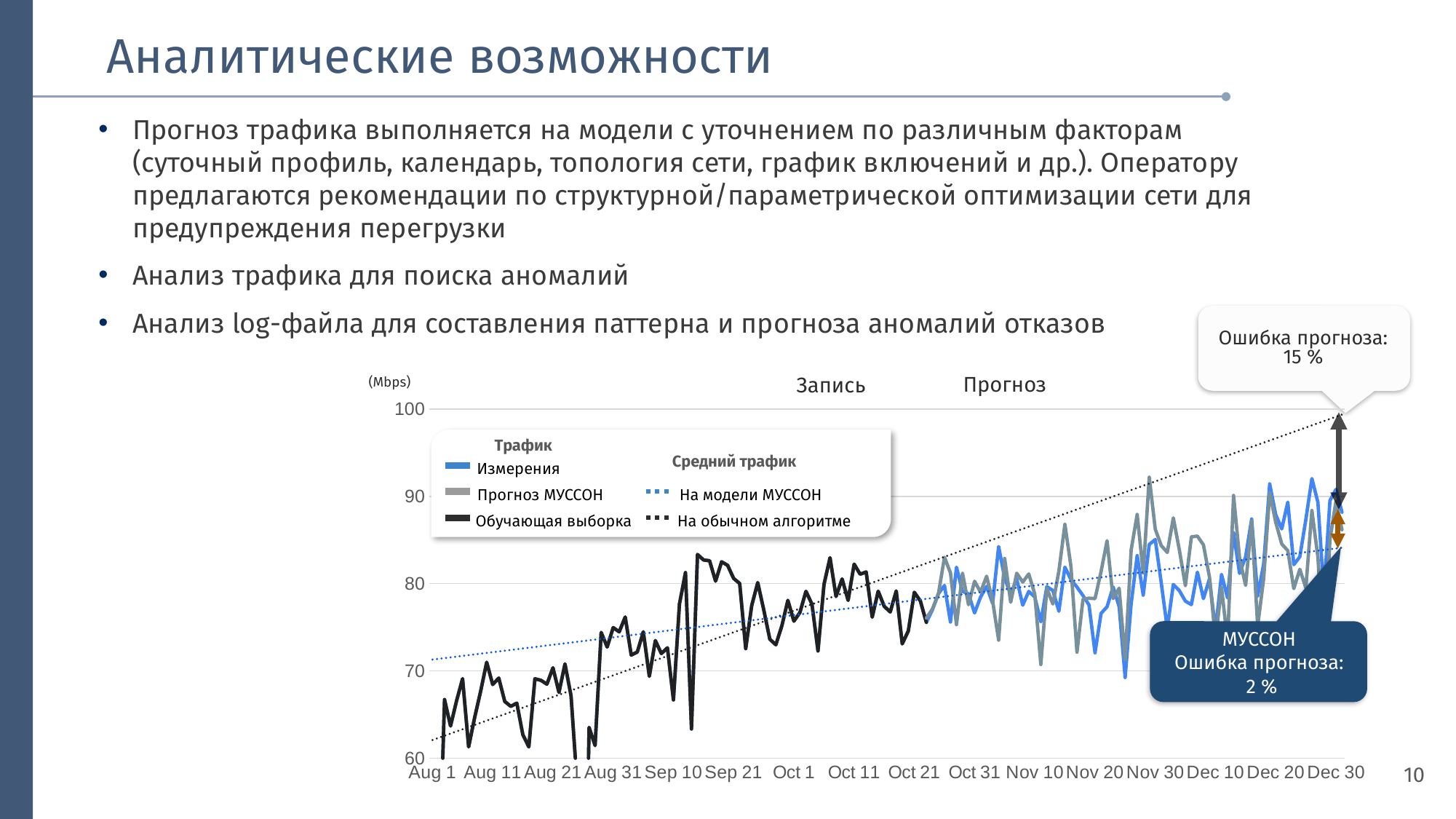

# Аналитические возможности
Прогноз трафика выполняется на модели с уточнением по различным факторам (суточный профиль, календарь, топология сети, график включений и др.). Оператору предлагаются рекомендации по структурной/параметрической оптимизации сети для предупреждения перегрузки
Анализ трафика для поиска аномалий
Анализ log-файла для составления паттерна и прогноза аномалий отказов
Ошибка прогноза:
15 %
Прогноз
Запись
(Mbps)

### Chart

| Category |  |  |  |
|---|---|---|---|
| Aug 1 | 42.0945677912963 | 42.0945677912963 | None |
| Aug 2 | 43.911546046296294 | 43.911546046296294 | None |
| Aug 3 | 66.70953661175925 | 66.70953661175925 | None |
| Aug 4 | 63.684063180740736 | 63.684063180740736 | None |
| Aug 5 | 66.56917565175927 | 66.56917565175927 | None |
| Aug 6 | 69.10650816518519 | 69.10650816518519 | None |
| Aug 7 | 61.28641334675926 | 61.28641334675926 | None |
| Aug 8 | 64.65261288888888 | 64.65261288888888 | None |
| Aug 9 | 67.67757100712963 | 67.67757100712963 | None |
| Aug 10 | 70.98815359425926 | 70.98815359425926 | None |
| Aug 11 | 68.43381899731482 | 68.43381899731482 | None |
| Aug 12 | 69.17512122518518 | 69.17512122518518 | None |
| Aug 13 | 66.49374888055556 | 66.49374888055556 | None |
| Aug 14 | 65.93537376527777 | 65.93537376527777 | None |
| Aug 15 | 66.30219405666668 | 66.30219405666668 | None |
| Aug 16 | 62.69642026203703 | 62.69642026203703 | None |
| Aug 17 | 61.28665982712963 | 61.28665982712963 | None |
| Aug 18 | 69.09217477694445 | 69.09217477694445 | None |
| Aug 19 | 68.91771498601852 | 68.91771498601852 | None |
| Aug 20 | 68.47682908027778 | 68.47682908027778 | None |
| Aug 21 | 70.35635185564814 | 70.35635185564814 | None |
| Aug 22 | 67.53159617898149 | 67.53159617898149 | None |
| Aug 23 | 70.7931787575 | 70.7931787575 | None |
| Aug 24 | 67.14464882796297 | 67.14464882796297 | None |
| Aug 25 | 57.187475516574075 | 57.187475516574075 | None |
| Aug 26 | 27.407723448518517 | 27.407723448518517 | None |
| Aug 27 | 63.52312068157407 | 63.52312068157407 | None |
| Aug 28 | 61.44079531018519 | 61.44079531018519 | None |
| Aug 29 | 74.40500158370371 | 74.40500158370371 | None |
| Aug 30 | 72.73248295907406 | 72.73248295907406 | None |
| Aug 31 | 74.96084352787037 | 74.96084352787037 | None |
| Sep 1 | 74.46990127 | 74.46990127 | None |
| Sep 2 | 76.17170248638888 | 76.17170248638888 | None |
| Sep 3 | 71.80352961833333 | 71.80352961833333 | None |
| Sep 4 | 72.16006995546296 | 72.16006995546296 | None |
| Sep 5 | 74.47665741731481 | 74.47665741731481 | None |
| Sep 6 | 69.37479509759261 | 69.37479509759261 | None |
| Sep 7 | 73.47728369407406 | 73.47728369407406 | None |
| Sep 8 | 71.98683301555555 | 71.98683301555555 | None |
| Sep 9 | 72.64488308592593 | 72.64488308592593 | None |
| Sep 10 | 66.67285204842594 | 66.67285204842594 | None |
| Sep 11 | 77.65901927101852 | 77.65901927101852 | None |
| Sep 12 | 81.26109554 | 81.26109554 | None |
| Sep 13 | 63.3420389075 | 63.3420389075 | None |
| Sep 15 | 83.34168613842593 | 83.34168613842593 | None |
| Sep 16 | 82.71313875611112 | 82.71313875611112 | None |
| Sep 17 | 82.62448466435185 | 82.62448466435185 | None |
| Sep 18 | 80.28910418157406 | 80.28910418157406 | None |
| Sep 19 | 82.50354230518518 | 82.50354230518518 | None |
| Sep 20 | 82.09547323888889 | 82.09547323888889 | None |
| Sep 21 | 80.59891876416667 | 80.59891876416667 | None |
| Sep 22 | 80.01673863657408 | 80.01673863657408 | None |
| Sep 23 | 72.54708477527778 | 72.54708477527778 | None |
| Sep 24 | 77.49434550638888 | 77.49434550638888 | None |
| Sep 25 | 80.12052826351851 | 80.12052826351851 | None |
| Sep 26 | 76.9871907575 | 76.9871907575 | None |
| Sep 27 | 73.63086155120371 | 73.63086155120371 | None |
| Sep 28 | 72.99181813333334 | 72.99181813333334 | None |
| Sep 29 | 75.15318435074074 | 75.15318435074074 | None |
| Sep 30 | 78.08049955583333 | 78.08049955583333 | None |
| Oct 1 | 75.69893181027777 | 75.69893181027777 | None |
| Oct 2 | 76.68384679694445 | 76.68384679694445 | None |
| Oct 3 | 79.12072440657407 | 79.12072440657407 | None |
| Oct 4 | 77.64509897638888 | 77.64509897638888 | None |
| Oct 5 | 72.28171620481481 | 72.28171620481481 | None |
| Oct 6 | 79.9179456887037 | 79.9179456887037 | None |
| Oct 7 | 82.97271932851852 | 82.97271932851852 | None |
| Oct 8 | 78.52656486212963 | 78.52656486212963 | None |
| Oct 9 | 80.53214631537037 | 80.53214631537037 | None |
| Oct 10 | 78.07813334824073 | 78.07813334824073 | None |
| Oct 11 | 82.23406351805556 | 82.23406351805556 | None |
| Oct 12 | 81.08259781666666 | 81.08259781666666 | None |
| Oct 13 | 81.33501214620371 | 81.33501214620371 | None |
| Oct 14 | 76.14803054574074 | 76.14803054574074 | None |
| Oct 15 | 79.13455487324075 | 79.13455487324075 | None |
| Oct 16 | 77.3967880737037 | 77.3967880737037 | None |
| Oct 17 | 76.7526439411111 | 76.7526439411111 | None |
| Oct 18 | 79.1612340776852 | 79.1612340776852 | None |
| Oct 19 | 73.09518344222222 | 73.09518344222222 | None |
| Oct 20 | 74.5719596375926 | 74.5719596375926 | None |
| Oct 21 | 79.00972739305556 | 79.00972739305556 | None |
| Oct 22 | 78.0105496887963 | 78.0105496887963 | None |
| Oct 23 | 75.55661754277779 | 75.55661754277779 | 76.05252725253769 |
| Oct 24 | 76.97830966768518 | None | 77.06943451545341 |
| Oct 25 | 78.84828897027778 | None | 78.8429140966433 |
| Oct 26 | 79.79305020787037 | None | 83.01170811377631 |
| Oct 27 | 75.59640314962962 | None | 81.23499226539958 |
| Oct 28 | 81.88355212907408 | None | 75.29355689154318 |
| Oct 29 | 79.11530100546295 | None | 81.19909487320783 |
| Oct 30 | 78.83189124490741 | None | 77.58318144289552 |
| Oct 31 | 76.63564214027777 | None | 80.2740188553987 |
| Nov 1 | 78.454432125 | None | 79.02096516637116 |
| Nov 2 | 79.68036220953704 | None | 80.84973693710309 |
| Nov 3 | 77.74343113064815 | None | 78.01924561746914 |
| Nov 4 | 84.24737884694446 | None | 73.5251216980371 |
| Nov 5 | 80.63468802083332 | None | 82.88557249500298 |
| Nov 6 | 78.79672128824075 | None | 77.87164073122965 |
| Nov 7 | 80.53425554518519 | None | 81.18992228317133 |
| Nov 8 | 77.53020885537038 | None | 80.17872825682525 |
| Nov 9 | 79.10607111972222 | None | 81.11055127758178 |
| Nov 10 | 78.47186096777777 | None | 78.8124586262595 |
| Nov 11 | 75.62118845379628 | None | 70.73006502016307 |
| Nov 12 | 79.6515913211111 | None | 79.45328112196631 |
| Nov 13 | 79.21294218824073 | None | 77.66183767440228 |
| Nov 14 | 76.83613966212963 | None | 81.44355672445317 |
| Nov 15 | 81.89407311749999 | None | 86.7976371342112 |
| Nov 16 | 80.4770751537963 | None | 82.00182262738475 |
| Nov 17 | 79.60252364990741 | None | 72.13996335846623 |
| Nov 18 | 78.6279539475 | None | 78.20825952095862 |
| Nov 19 | 77.55378083240741 | None | 78.32578341166716 |
| Nov 20 | 72.07101654296297 | None | 78.2779995972238 |
| Nov 21 | 76.5777035924074 | None | 81.36883715672575 |
| Nov 22 | 77.3480028662963 | None | 84.91439943736736 |
| Nov 23 | 79.61916603703703 | None | 78.28858518219994 |
| Nov 24 | 77.37035867962963 | None | 79.48028345261048 |
| Nov 25 | 69.2439280726852 | None | 71.29193160705438 |
| Nov 26 | 77.70358480796295 | None | 83.86282503075256 |
| Nov 27 | 83.20936519370369 | None | 87.92636560190968 |
| Nov 28 | 78.68457503157407 | None | 81.2285263276332 |
| Nov 29 | 84.48963232435185 | None | 92.19363692629824 |
| Nov 30 | 85.04984007481481 | None | 86.24030100093628 |
| Dec 1 | 80.06096265212963 | None | 84.3548920626344 |
| Dec 2 | 74.85663574407405 | None | 83.57506633984815 |
| Dec 3 | 79.90676504805555 | None | 87.53261570749468 |
| Dec 4 | 79.19515423462963 | None | 83.85215503756486 |
| Dec 5 | 77.98645447675926 | None | 79.76238650099955 |
| Dec 6 | 77.5880348875926 | None | 85.36780790877201 |
| Dec 7 | 81.31979523527778 | None | 85.43964179790123 |
| Dec 8 | 78.27956386212963 | None | 84.44791026717968 |
| Dec 9 | 80.54858497009259 | None | 80.74260999529285 |
| Dec 10 | 74.67627665574074 | None | 73.57183117786184 |
| Dec 11 | 81.05557491712963 | None | 79.57786699976981 |
| Dec 12 | 78.35270184324074 | None | 73.37330242654637 |
| Dec 13 | 85.83467506675926 | None | 90.1050551714864 |
| Dec 14 | 81.17304701490741 | None | 82.91191990450864 |
| Dec 15 | 83.073892465 | None | 79.79942333268164 |
| Dec 16 | 87.40002344555555 | None | 87.15525807145805 |
| Dec 17 | 78.58217850490742 | None | 75.12304300935176 |
| Dec 18 | 82.26127726666667 | None | 80.60363377804526 |
| Dec 19 | 91.42799866620369 | None | 90.42079328245187 |
| Dec 20 | 87.8984352912037 | None | 87.03827238849817 |
| Dec 21 | 86.27301479138889 | None | 84.54093123357731 |
| Dec 22 | 89.33680719861111 | None | 83.78729128240336 |
| Dec 23 | 82.1728459712037 | None | 79.43015079584852 |
| Dec 24 | 83.07757568796296 | None | 81.64563339025146 |
| Dec 25 | 87.33151877833333 | None | 79.50374582537745 |
| Dec 26 | 92.03505281935185 | None | 88.3756983382687 |
| Dec 27 | 89.32274098314814 | None | 83.04393233908962 |
| Dec 28 | 78.90857957972223 | None | 71.56890702316882 |
| Dec 29 | 89.5181577586111 | None | 85.0457271988605 |
| Dec 30 | 90.80327637203703 | None | 89.43131881991233 |
| Dec 31 | 88.1864130274074 | None | 86.16850246035052 |
Трафик
Средний трафик
Измерения
Прогноз МУССОН
На модели МУССОН
Обучающая выборка
На обычном алгоритме
МУССОН
Ошибка прогноза:
2 %
10